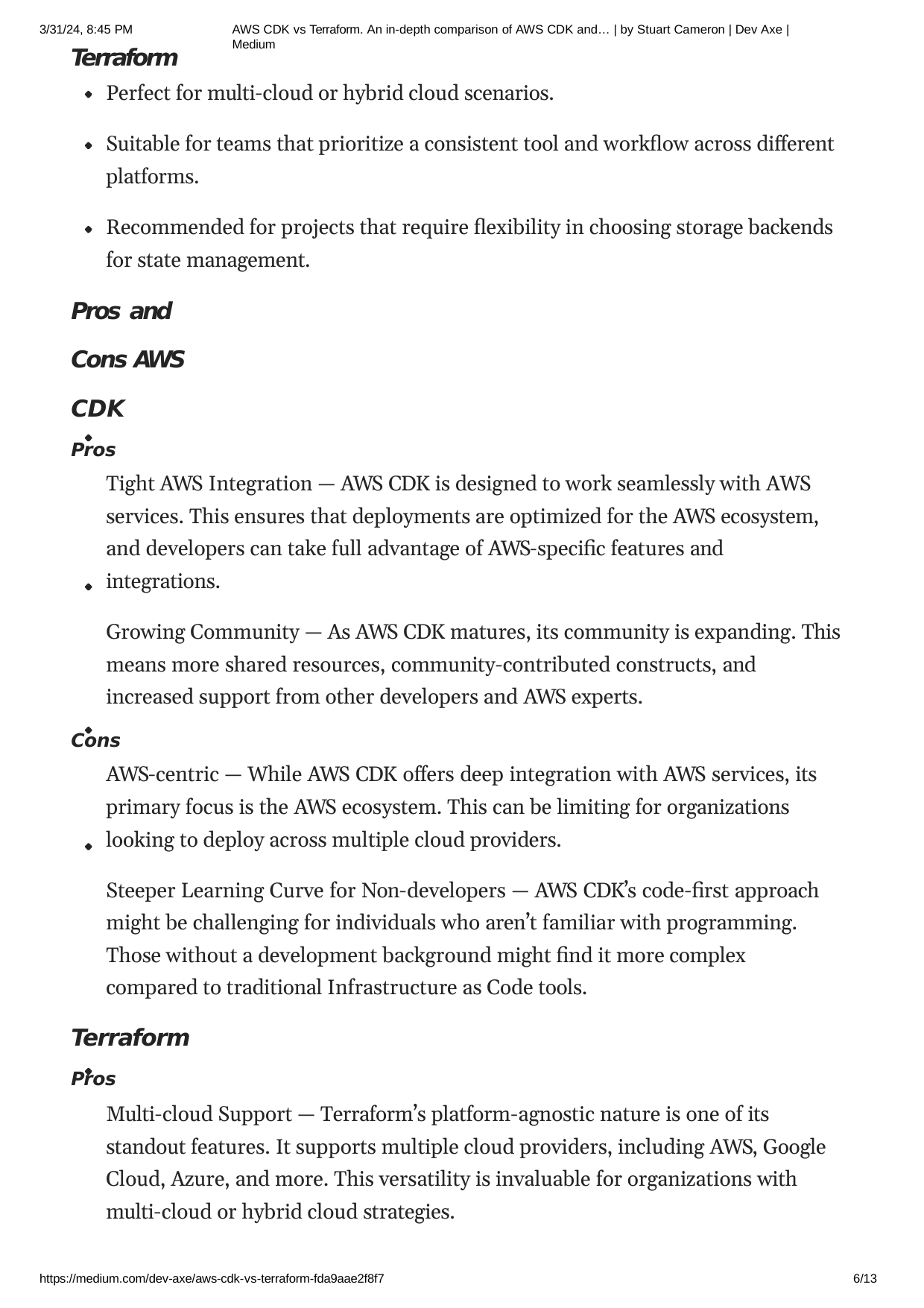

3/31/24, 8:45 PM
Terraform
AWS CDK vs Terraform. An in-depth comparison of AWS CDK and… | by Stuart Cameron | Dev Axe | Medium
Perfect for multi-cloud or hybrid cloud scenarios.
Suitable for teams that prioritize a consistent tool and workflow across different platforms.
Recommended for projects that require flexibility in choosing storage backends for state management.
Pros and Cons AWS CDK
Pros
Tight AWS Integration — AWS CDK is designed to work seamlessly with AWS services. This ensures that deployments are optimized for the AWS ecosystem, and developers can take full advantage of AWS-specific features and integrations.
Growing Community — As AWS CDK matures, its community is expanding. This means more shared resources, community-contributed constructs, and increased support from other developers and AWS experts.
Cons
AWS-centric — While AWS CDK offers deep integration with AWS services, its primary focus is the AWS ecosystem. This can be limiting for organizations looking to deploy across multiple cloud providers.
Steeper Learning Curve for Non-developers — AWS CDK’s code-first approach might be challenging for individuals who aren’t familiar with programming.
Those without a development background might find it more complex compared to traditional Infrastructure as Code tools.
Terraform
Pros
Multi-cloud Support — Terraform’s platform-agnostic nature is one of its standout features. It supports multiple cloud providers, including AWS, Google Cloud, Azure, and more. This versatility is invaluable for organizations with multi-cloud or hybrid cloud strategies.

https://medium.com/dev-axe/aws-cdk-vs-terraform-fda9aae2f8f7
6/13